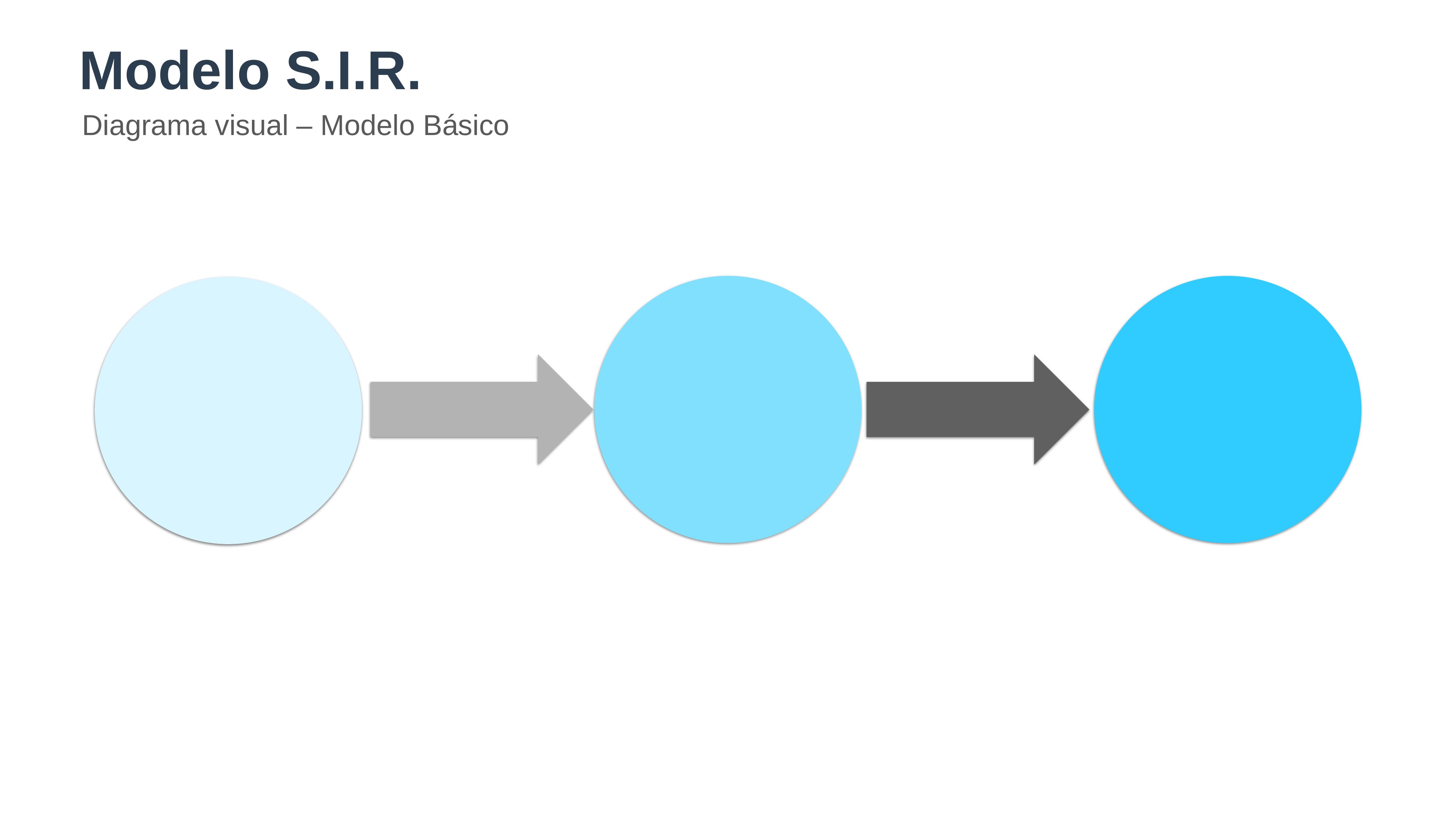

Modelo S.I.R.
08
Diagrama visual – Modelo Básico